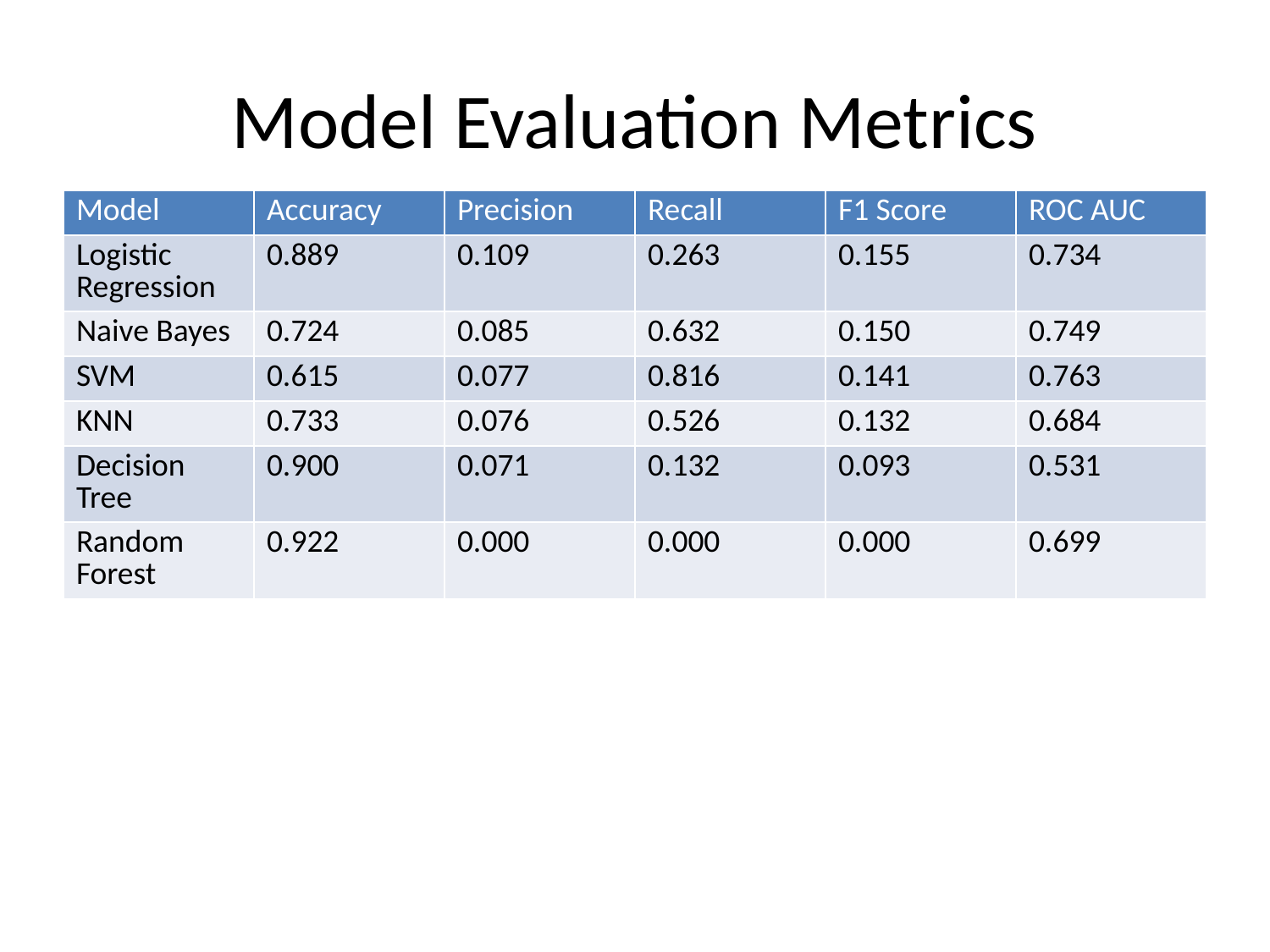

# Model Evaluation Metrics
| Model | Accuracy | Precision | Recall | F1 Score | ROC AUC |
| --- | --- | --- | --- | --- | --- |
| Logistic Regression | 0.889 | 0.109 | 0.263 | 0.155 | 0.734 |
| Naive Bayes | 0.724 | 0.085 | 0.632 | 0.150 | 0.749 |
| SVM | 0.615 | 0.077 | 0.816 | 0.141 | 0.763 |
| KNN | 0.733 | 0.076 | 0.526 | 0.132 | 0.684 |
| Decision Tree | 0.900 | 0.071 | 0.132 | 0.093 | 0.531 |
| Random Forest | 0.922 | 0.000 | 0.000 | 0.000 | 0.699 |